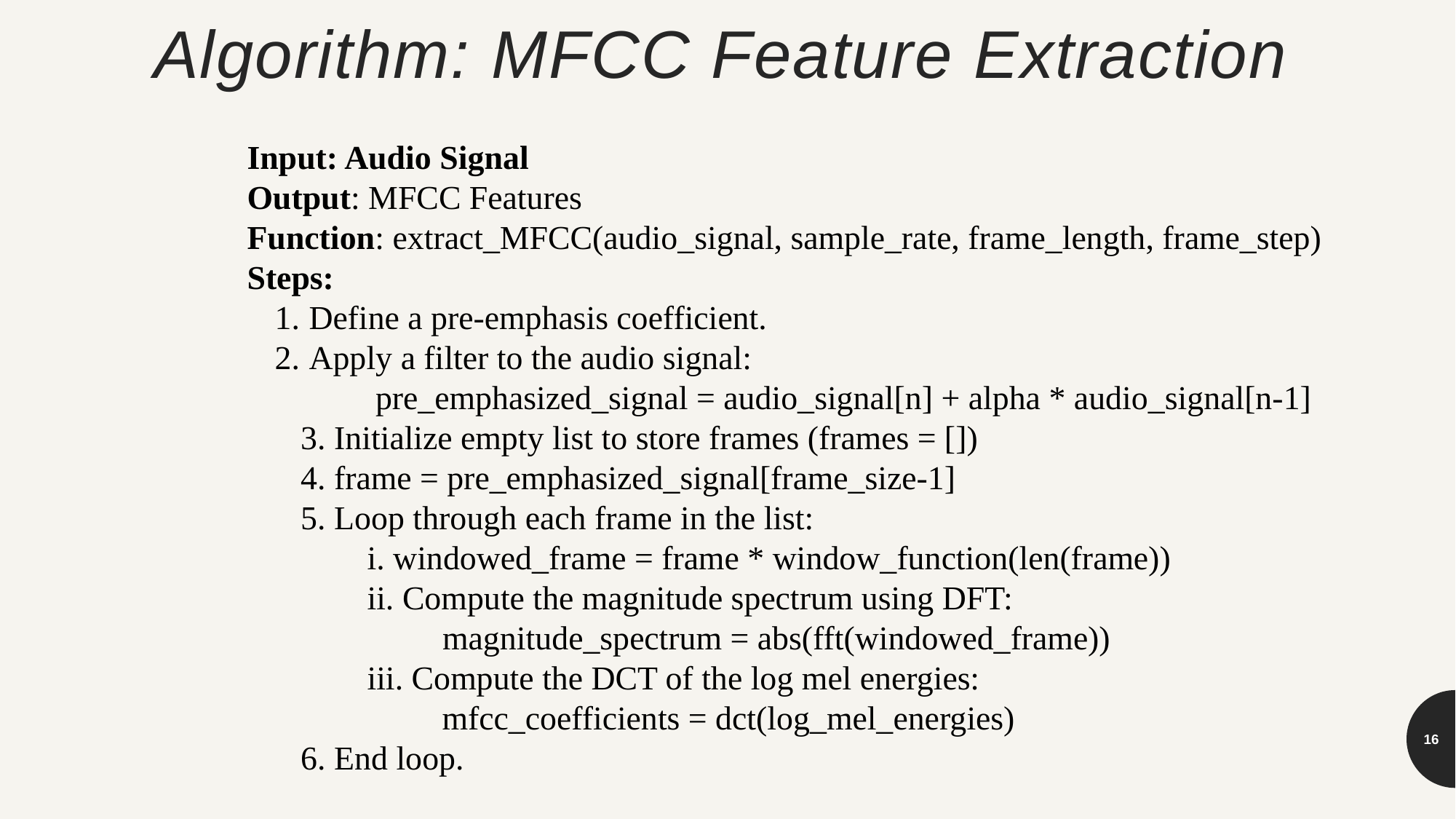

# Algorithm: MFCC Feature Extraction
Input: Audio Signal
Output: MFCC Features
Function: extract_MFCC(audio_signal, sample_rate, frame_length, frame_step)
Steps:
 Define a pre-emphasis coefficient.
 Apply a filter to the audio signal:
   pre_emphasized_signal = audio_signal[n] + alpha * audio_signal[n-1]
3. Initialize empty list to store frames (frames = [])
4. frame = pre_emphasized_signal[frame_size-1]
5. Loop through each frame in the list:
  i. windowed_frame = frame * window_function(len(frame))
  ii. Compute the magnitude spectrum using DFT:
           magnitude_spectrum = abs(fft(windowed_frame))
  iii. Compute the DCT of the log mel energies:
     mfcc_coefficients = dct(log_mel_energies)
6. End loop.

16